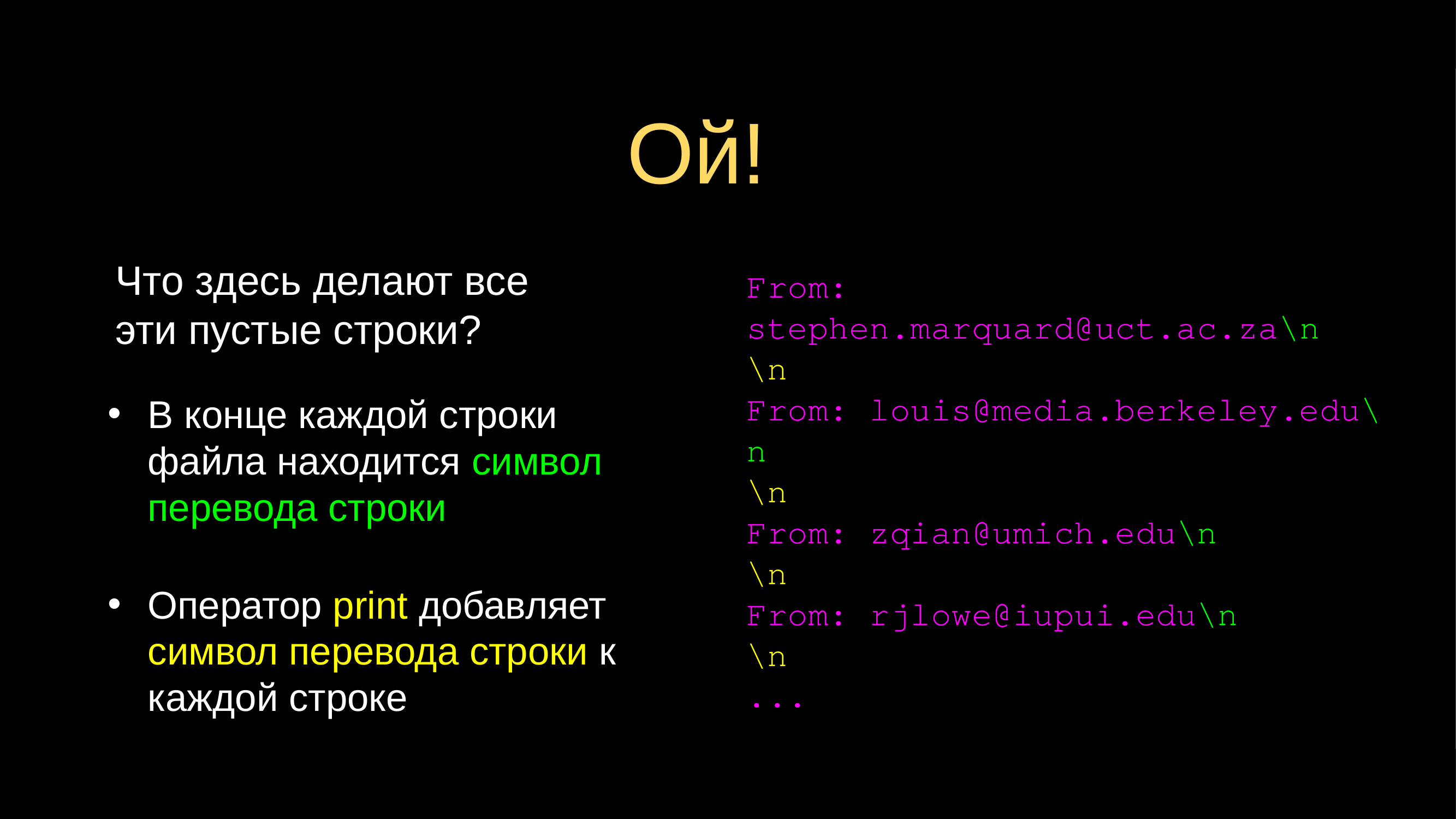

# Ой!
Что здесь делают все эти пустые строки?
From: stephen.marquard@uct.ac.za\n
\n
From: louis@media.berkeley.edu\n
\n
From: zqian@umich.edu\n
\n
From: rjlowe@iupui.edu\n
\n
...
В конце каждой строки файла находится символ перевода строки
Оператор print добавляет символ перевода строки к каждой строке